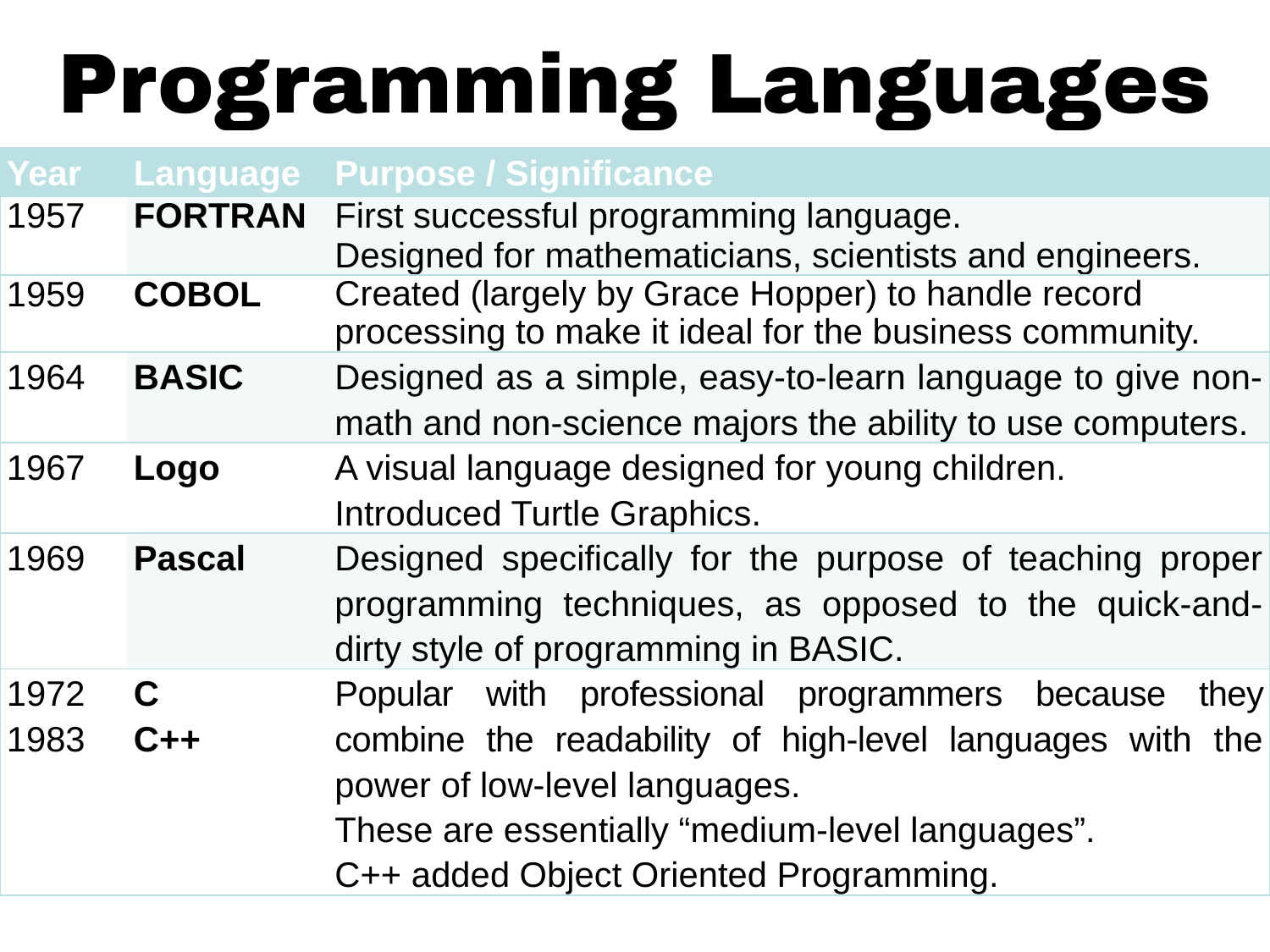

# Programming Languages
| Year | Language | Purpose / Significance |
| --- | --- | --- |
| 1957 | FORTRAN | First successful programming language. Designed for mathematicians, scientists and engineers. |
| 1959 | COBOL | Created (largely by Grace Hopper) to handle record processing to make it ideal for the business community. |
| 1964 | BASIC | Designed as a simple, easy-to-learn language to give non-math and non-science majors the ability to use computers. |
| 1967 | Logo | A visual language designed for young children. Introduced Turtle Graphics. |
| 1969 | Pascal | Designed specifically for the purpose of teaching proper programming techniques, as opposed to the quick-and-dirty style of programming in BASIC. |
| 1972 1983 | C C++ | Popular with professional programmers because they combine the readability of high-level languages with the power of low-level languages. These are essentially “medium-level languages”. C++ added Object Oriented Programming. |